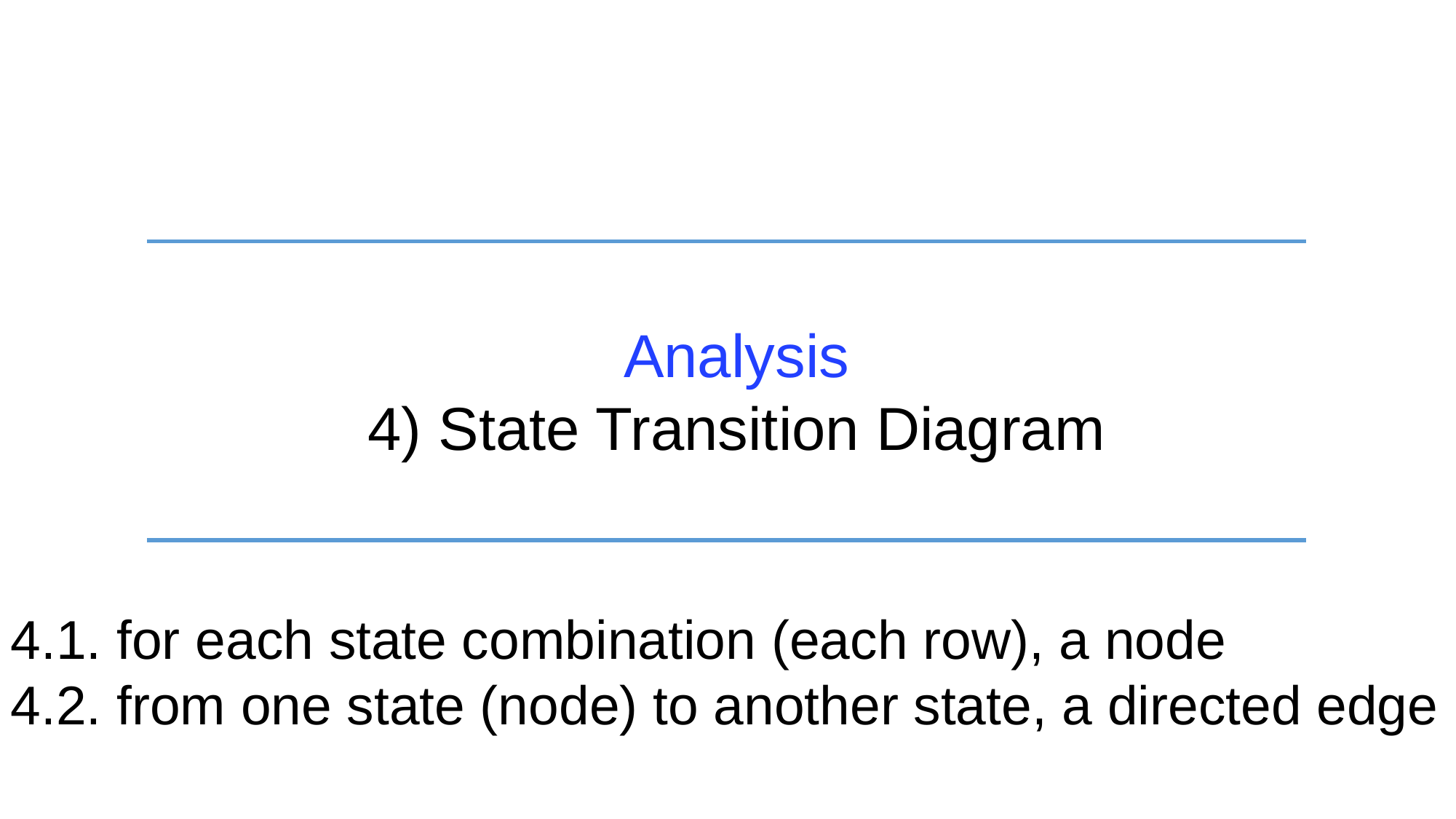

Analysis
4) State Transition Diagram
4.1. for each state combination (each row), a node
4.2. from one state (node) to another state, a directed edge